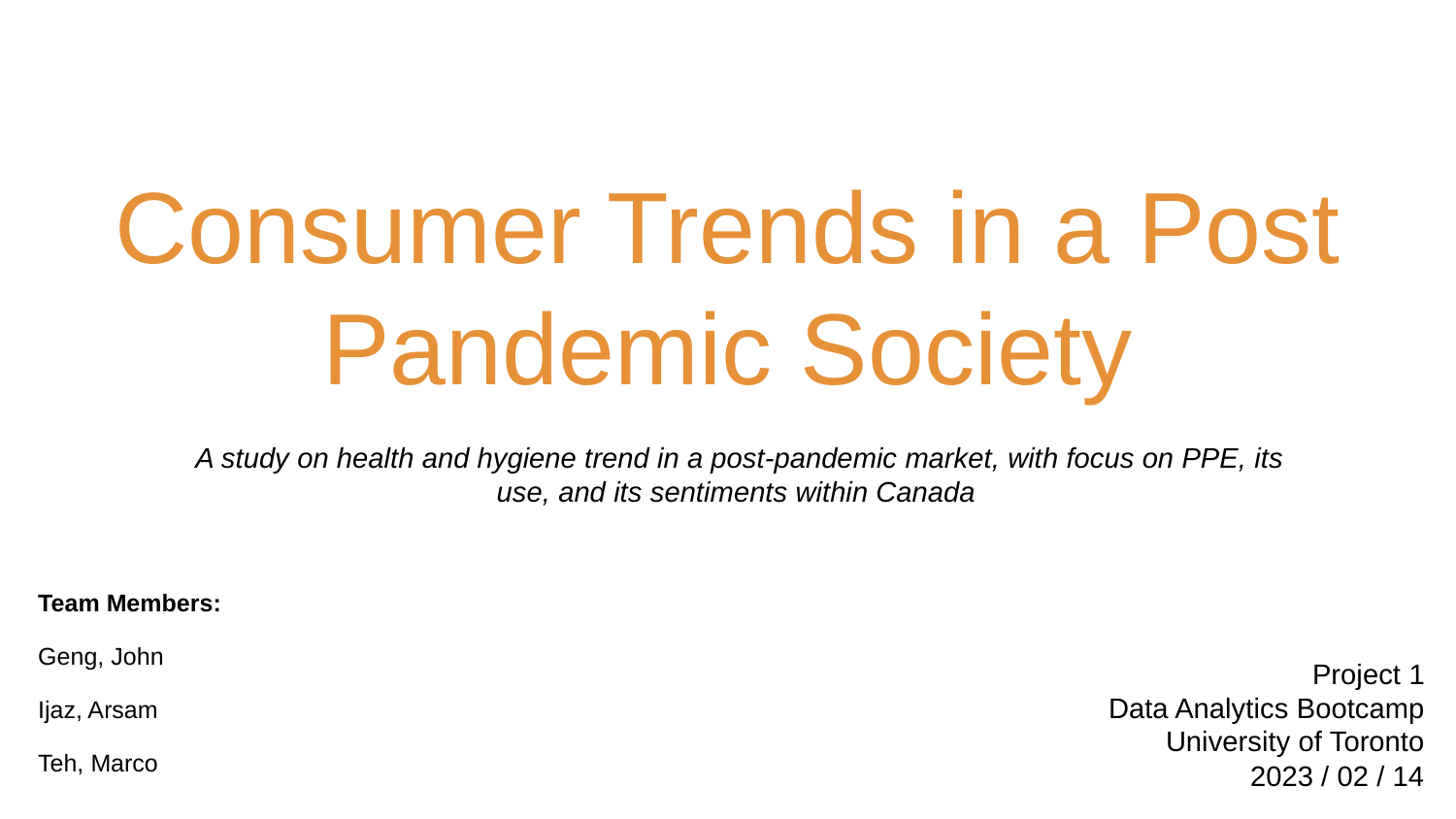

# Consumer Trends in a Post Pandemic Society
A study on health and hygiene trend in a post-pandemic market, with focus on PPE, its use, and its sentiments within Canada
Team Members:
Geng, John
Ijaz, Arsam
Teh, Marco
Project 1
Data Analytics Bootcamp
University of Toronto
2023 / 02 / 14